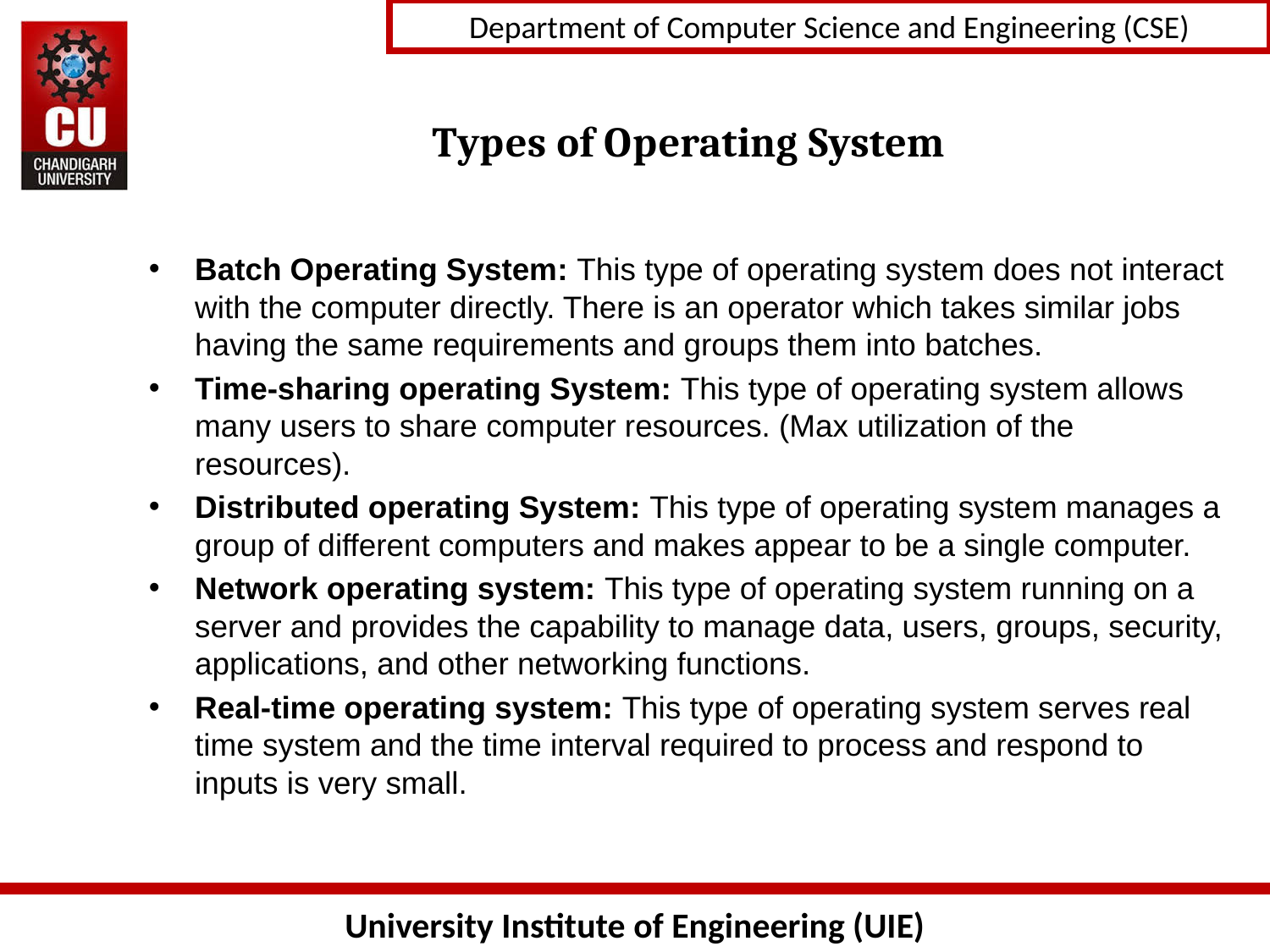

# Types of Operating System
Batch Operating System: This type of operating system does not interact with the computer directly. There is an operator which takes similar jobs having the same requirements and groups them into batches.
Time-sharing operating System: This type of operating system allows many users to share computer resources. (Max utilization of the resources).
Distributed operating System: This type of operating system manages a group of different computers and makes appear to be a single computer.
Network operating system: This type of operating system running on a server and provides the capability to manage data, users, groups, security, applications, and other networking functions.
Real-time operating system: This type of operating system serves real time system and the time interval required to process and respond to inputs is very small.